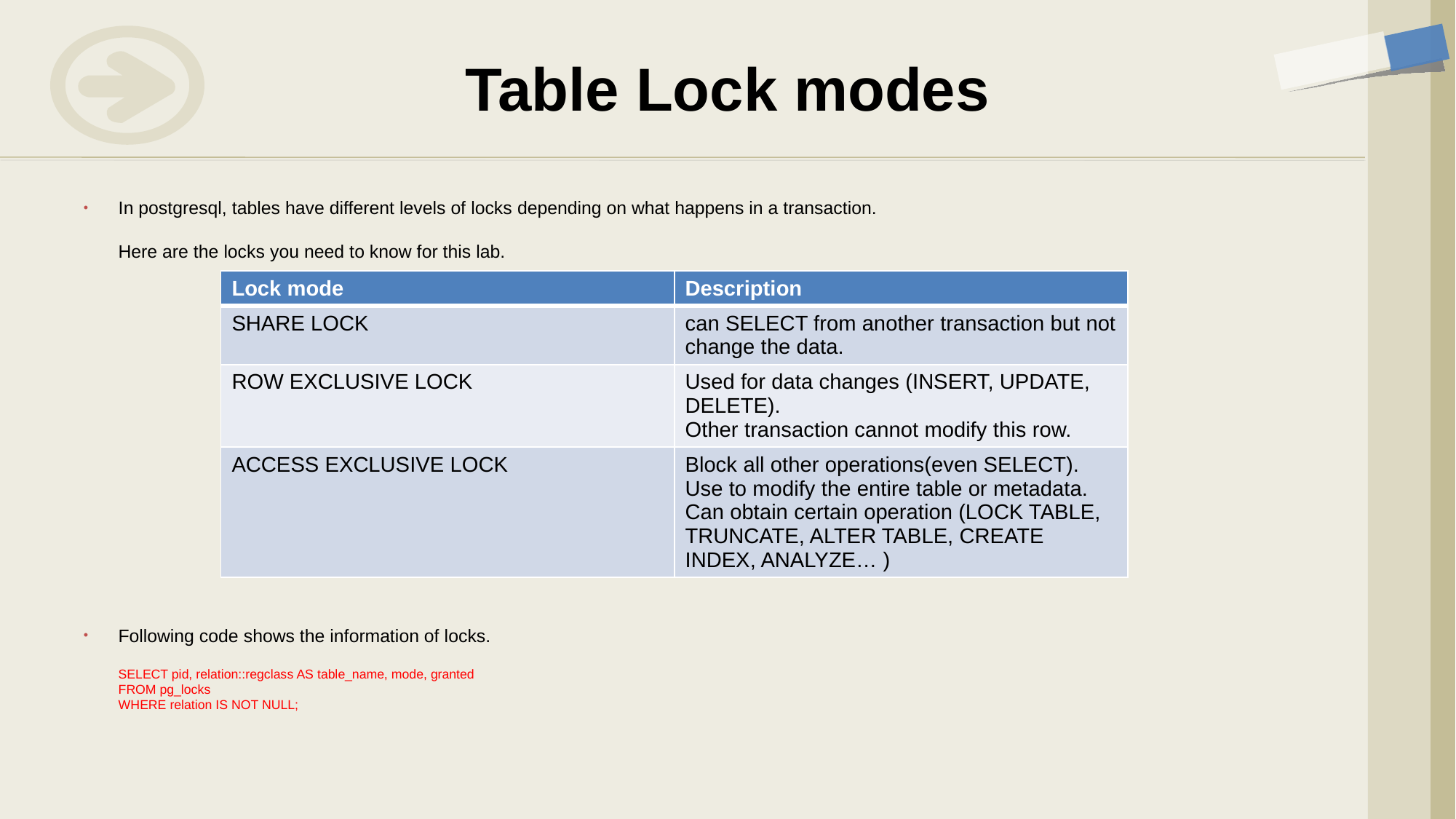

# Table Lock modes
In postgresql, tables have different levels of locks depending on what happens in a transaction.
Here are the locks you need to know for this lab.

Following code shows the information of locks.
SELECT pid, relation::regclass AS table_name, mode, granted
FROM pg_locks
WHERE relation IS NOT NULL;
| Lock mode | Description |
| --- | --- |
| SHARE LOCK | can SELECT from another transaction but not change the data. |
| ROW EXCLUSIVE LOCK | Used for data changes (INSERT, UPDATE, DELETE). Other transaction cannot modify this row. |
| ACCESS EXCLUSIVE LOCK | Block all other operations(even SELECT). Use to modify the entire table or metadata. Can obtain certain operation (LOCK TABLE, TRUNCATE, ALTER TABLE, CREATE INDEX, ANALYZE… ) |